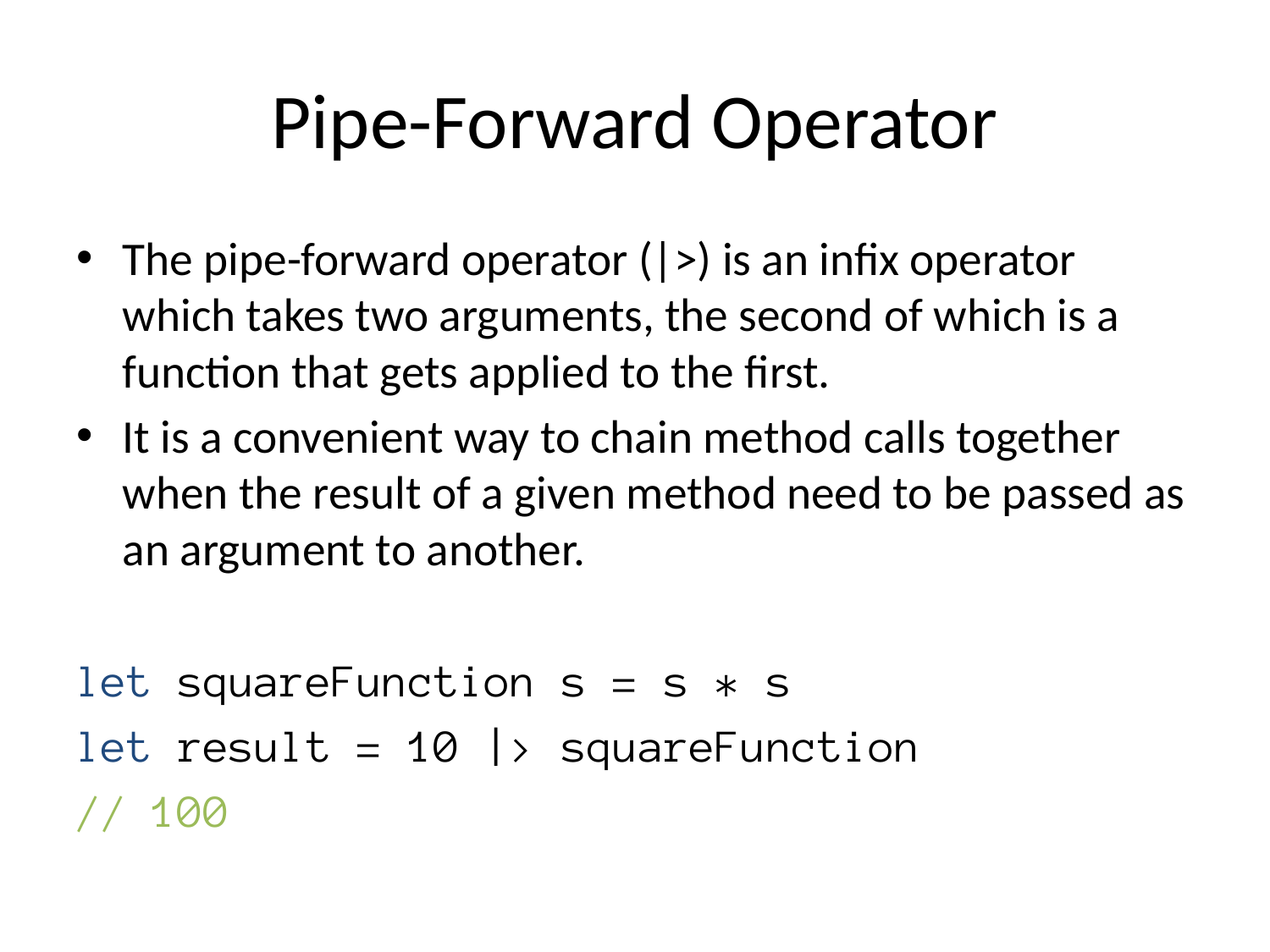

# Pipe-Forward Operator
The pipe-forward operator (|>) is an infix operator which takes two arguments, the second of which is a function that gets applied to the first.
It is a convenient way to chain method calls together when the result of a given method need to be passed as an argument to another.

let squareFunction s = s * s
let result = 10 |> squareFunction
// 100